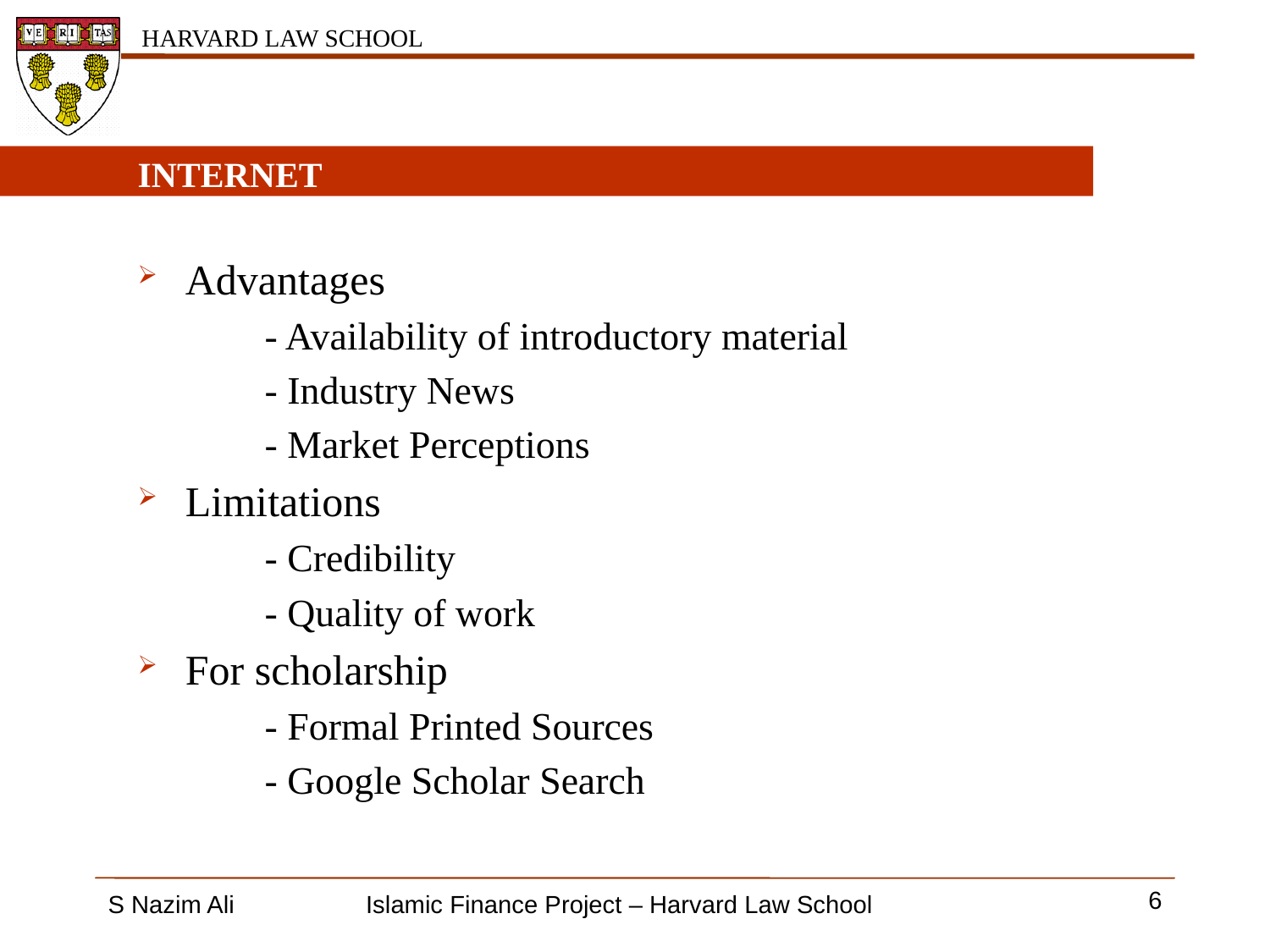

INTERNET

Advantages
- Availability of introductory material
- Industry News
- Market Perceptions
Limitations
- Credibility
- Quality of work
For scholarship
- Formal Printed Sources
- Google Scholar Search

6
S Nazim Ali
Islamic Finance Project – Harvard Law School